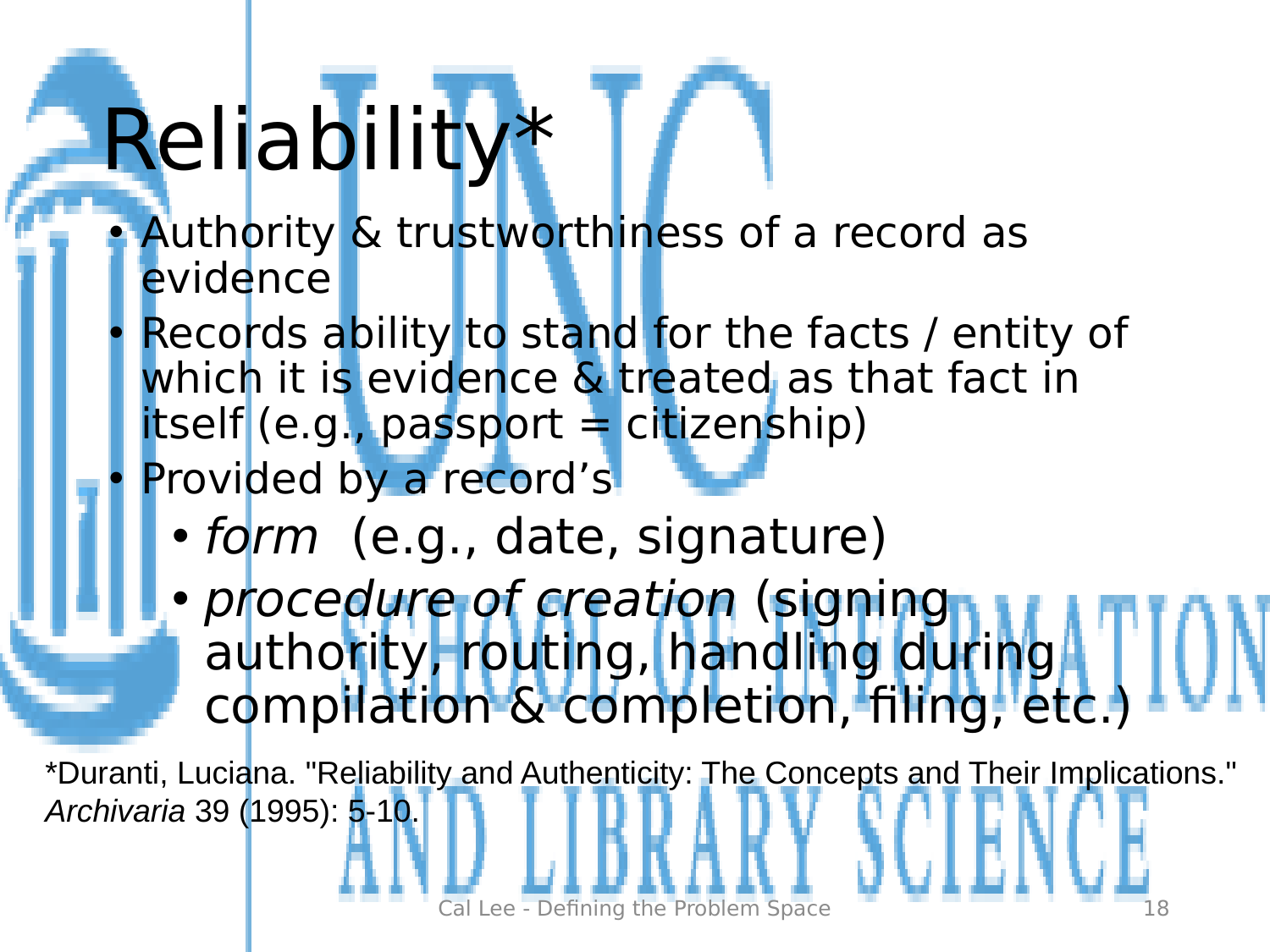

# Reliability*
Authority & trustworthiness of a record as evidence
Records ability to stand for the facts / entity of which it is evidence & treated as that fact in itself (e.g., passport = citizenship)
Provided by a record’s
form  (e.g., date, signature)
procedure of creation (signing authority, routing, handling during compilation & completion, filing, etc.)
*Duranti, Luciana. "Reliability and Authenticity: The Concepts and Their Implications." Archivaria 39 (1995): 5-10.
Cal Lee - Defining the Problem Space
18